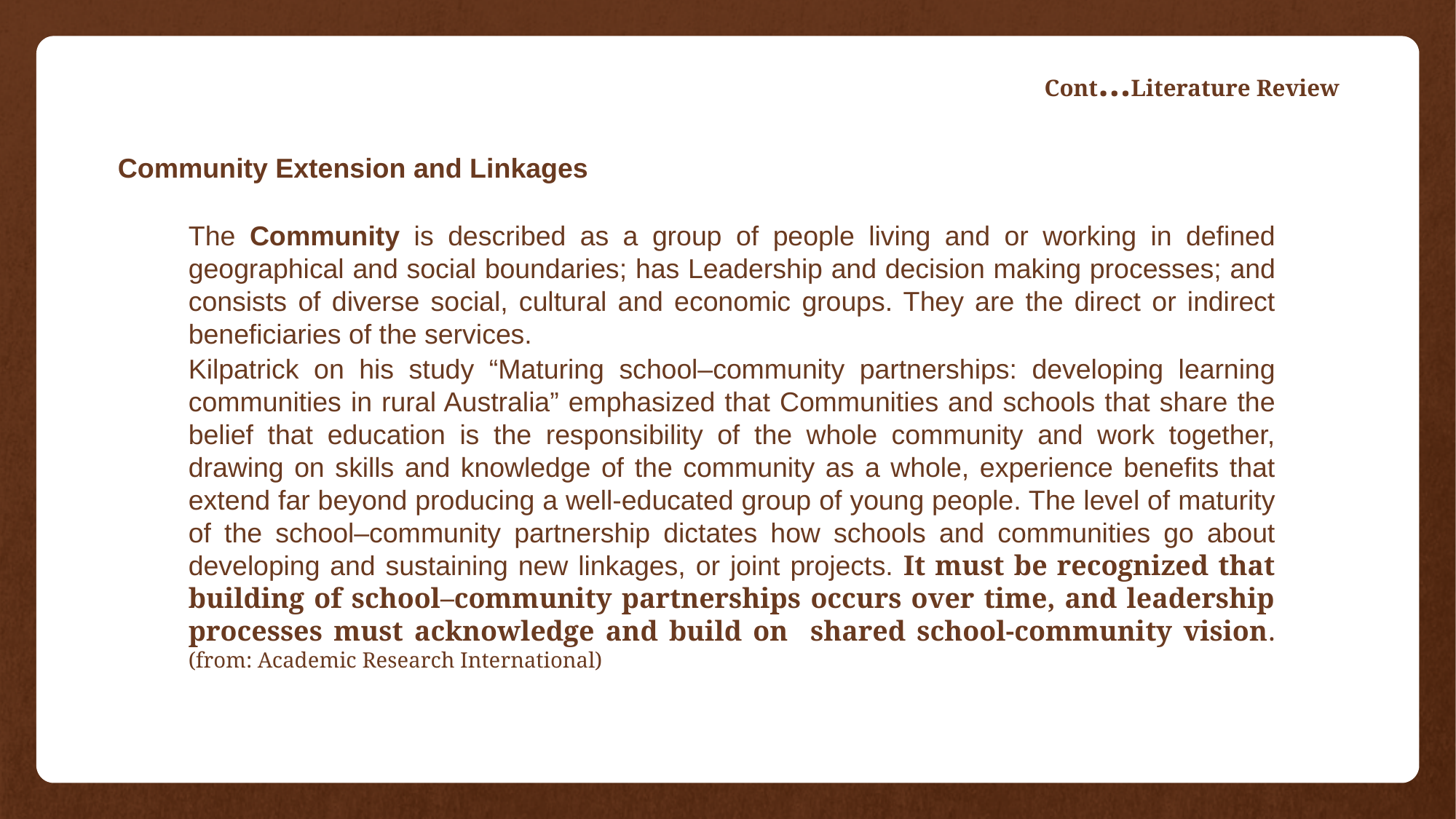

Cont…Literature Review
Community Extension and Linkages
The Community is described as a group of people living and or working in defined geographical and social boundaries; has Leadership and decision making processes; and consists of diverse social, cultural and economic groups. They are the direct or indirect beneficiaries of the services.
Kilpatrick on his study “Maturing school–community partnerships: developing learning communities in rural Australia” emphasized that Communities and schools that share the belief that education is the responsibility of the whole community and work together, drawing on skills and knowledge of the community as a whole, experience benefits that extend far beyond producing a well-educated group of young people. The level of maturity of the school–community partnership dictates how schools and communities go about developing and sustaining new linkages, or joint projects. It must be recognized that building of school–community partnerships occurs over time, and leadership processes must acknowledge and build on  shared school-community vision. (from: Academic Research International)